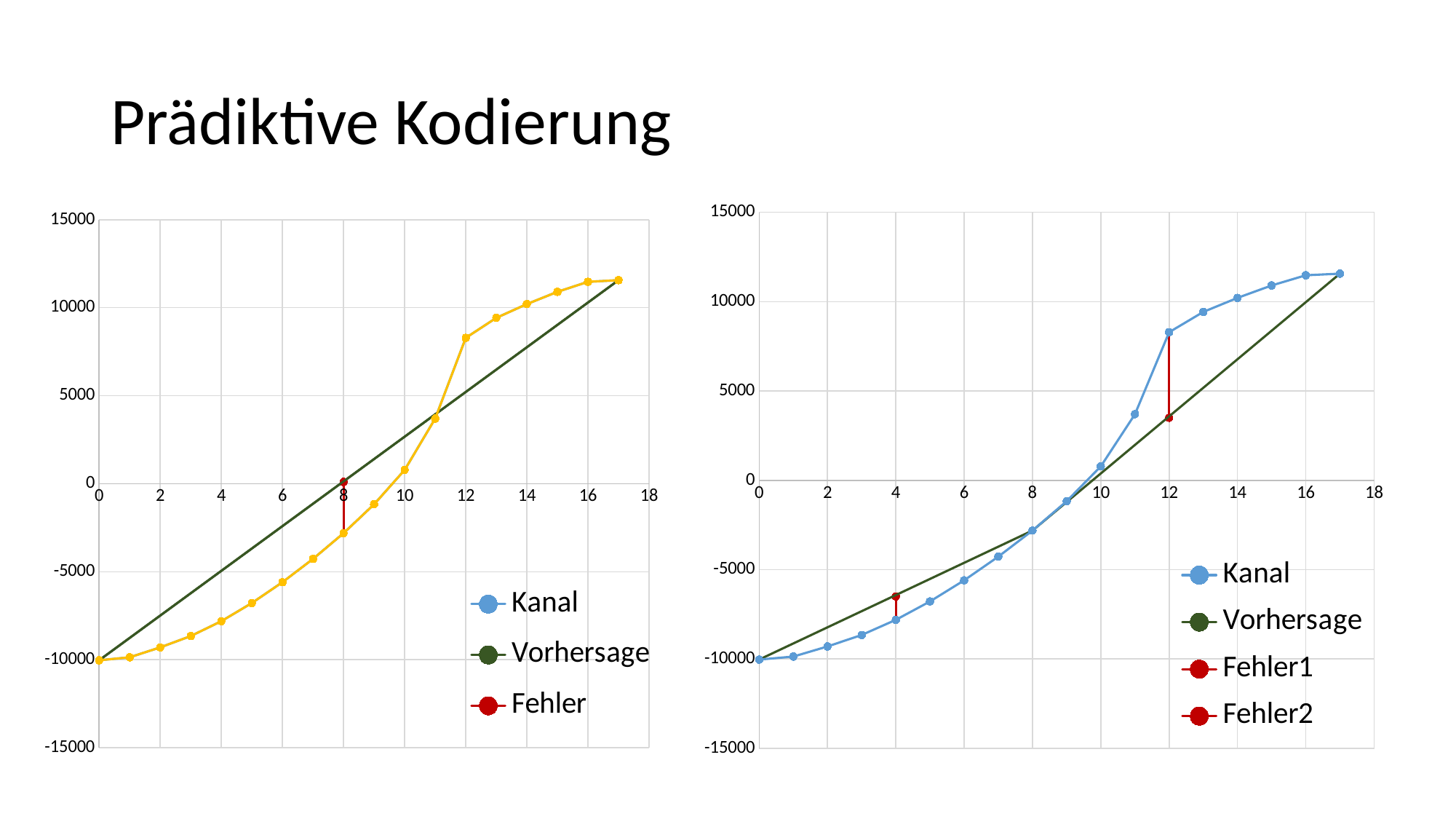

# Prädiktive Kodierung

### Chart

| Category | Kanal | Vorhersage | Fehler1 | Fehler2 |
|---|---|---|---|---|

### Chart

| Category | Kanal | Vorhersage | Fehler | Kanal | Vorhersage | Fehler |
|---|---|---|---|---|---|---|